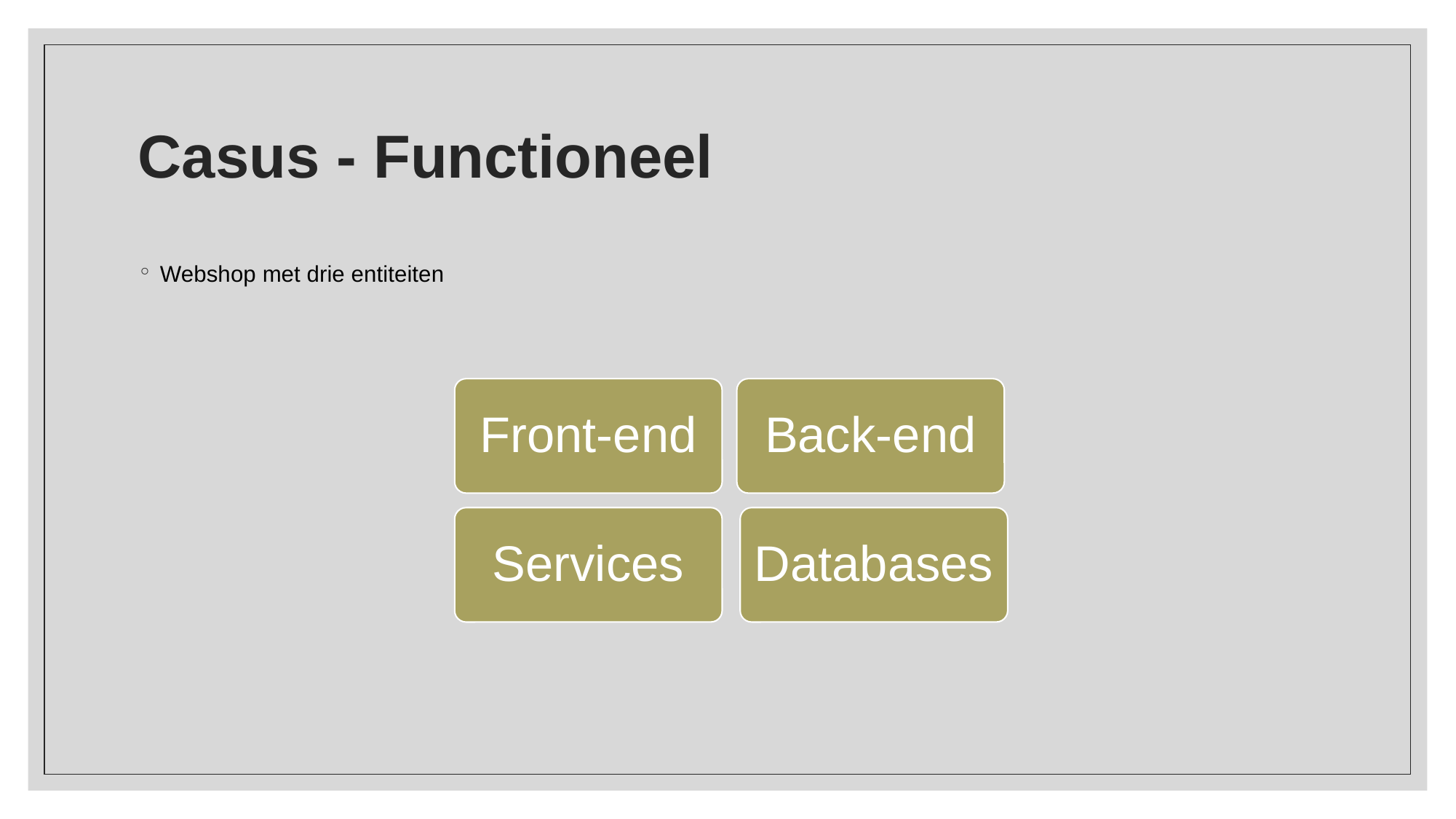

# Casus - Functioneel
Webshop met drie entiteiten

Front-end

Back-end

Databases

Services